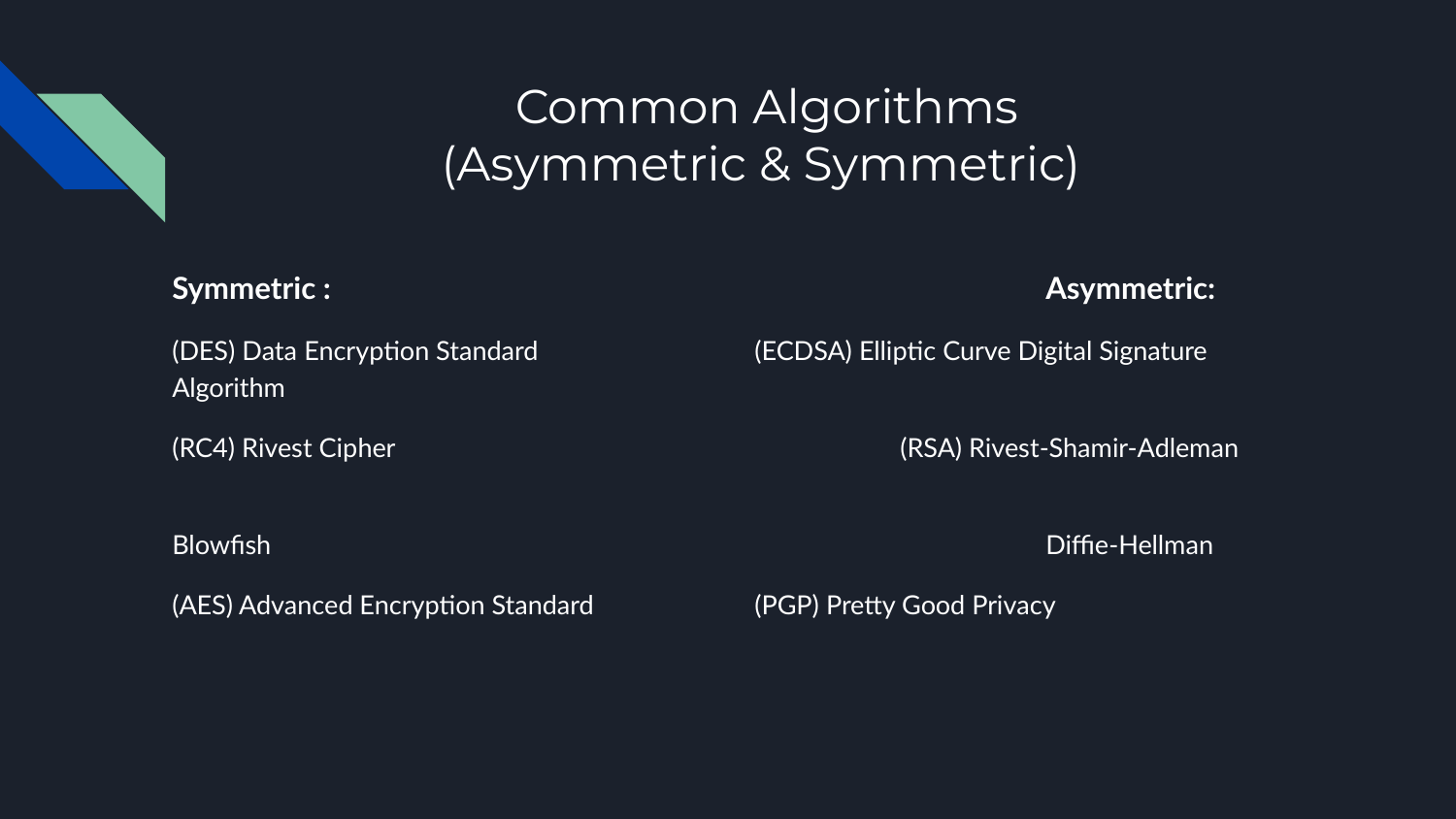

# Common Algorithms
(Asymmetric & Symmetric)
Symmetric :					Asymmetric:
(DES) Data Encryption Standard 		(ECDSA) Elliptic Curve Digital Signature Algorithm
(RC4) Rivest Cipher 				(RSA) Rivest-Shamir-Adleman
Blowfish						Diffie-Hellman
(AES) Advanced Encryption Standard		(PGP) Pretty Good Privacy